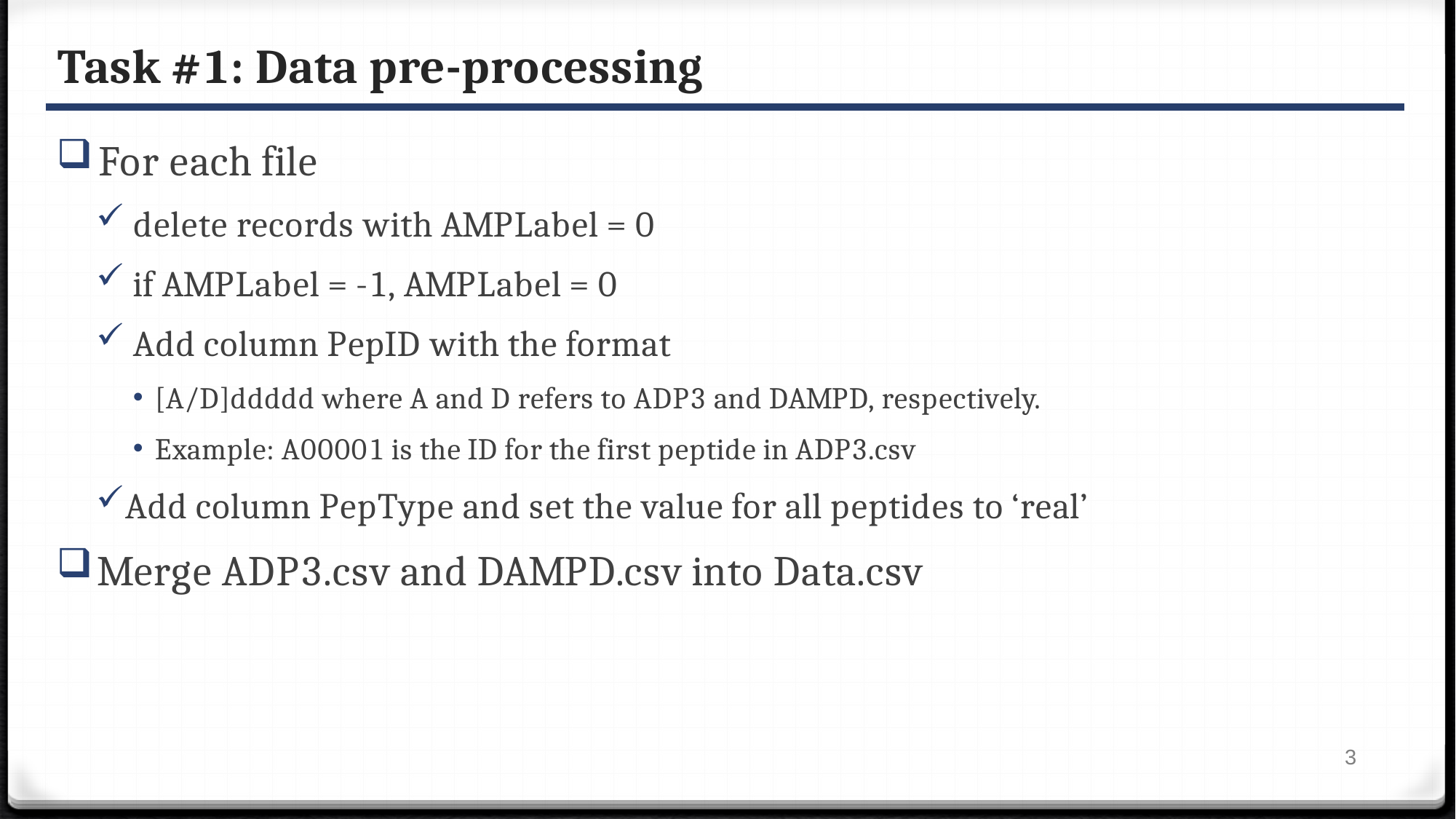

# Task #1: Data pre-processing
For each file
 delete records with AMPLabel = 0
 if AMPLabel = -1, AMPLabel = 0
 Add column PepID with the format
[A/D]ddddd where A and D refers to ADP3 and DAMPD, respectively.
Example: A00001 is the ID for the first peptide in ADP3.csv
Add column PepType and set the value for all peptides to ‘real’
Merge ADP3.csv and DAMPD.csv into Data.csv
3